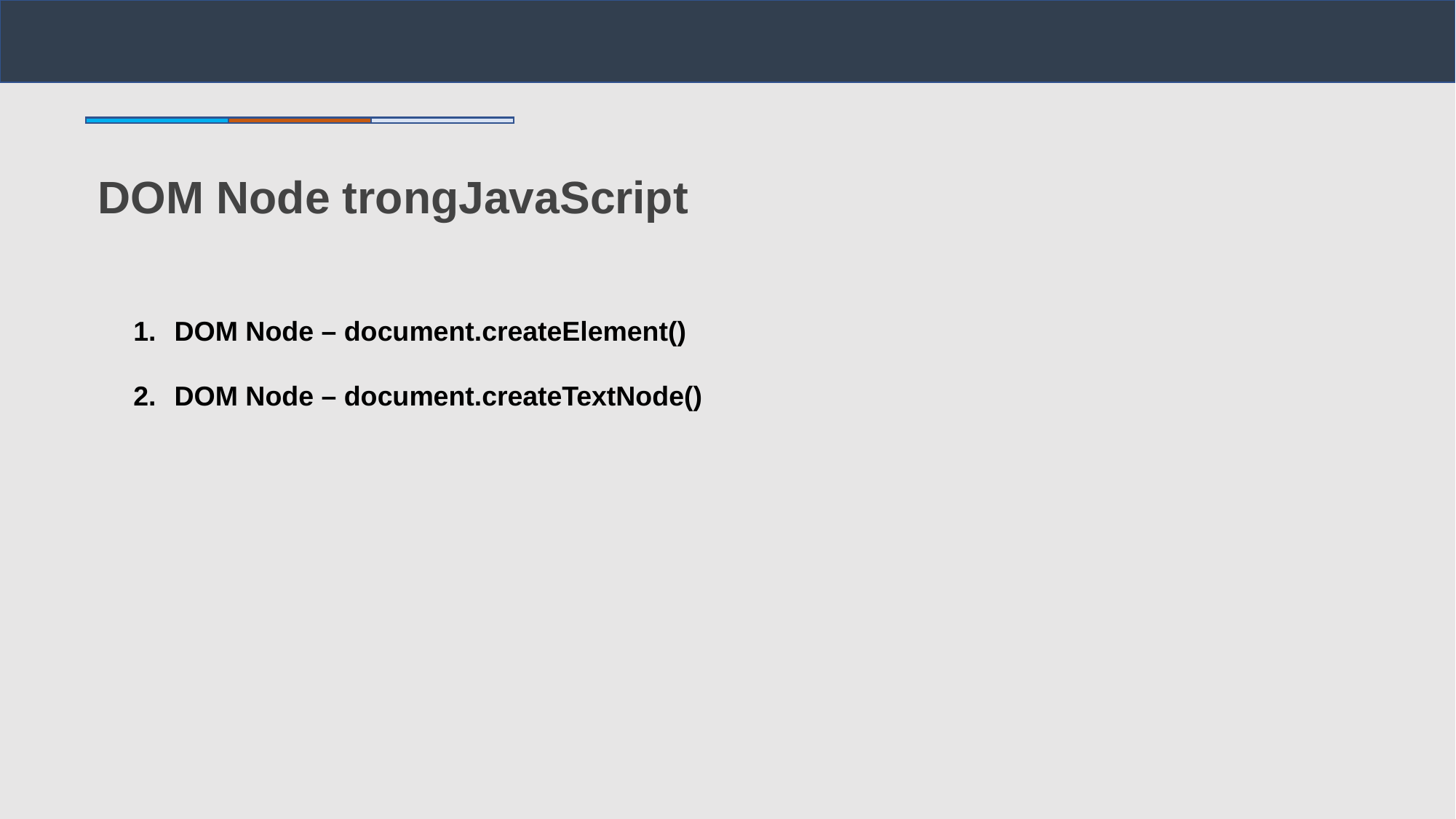

DOM Node trongJavaScript

DOM Node – document.createElement()
DOM Node – document.createTextNode()